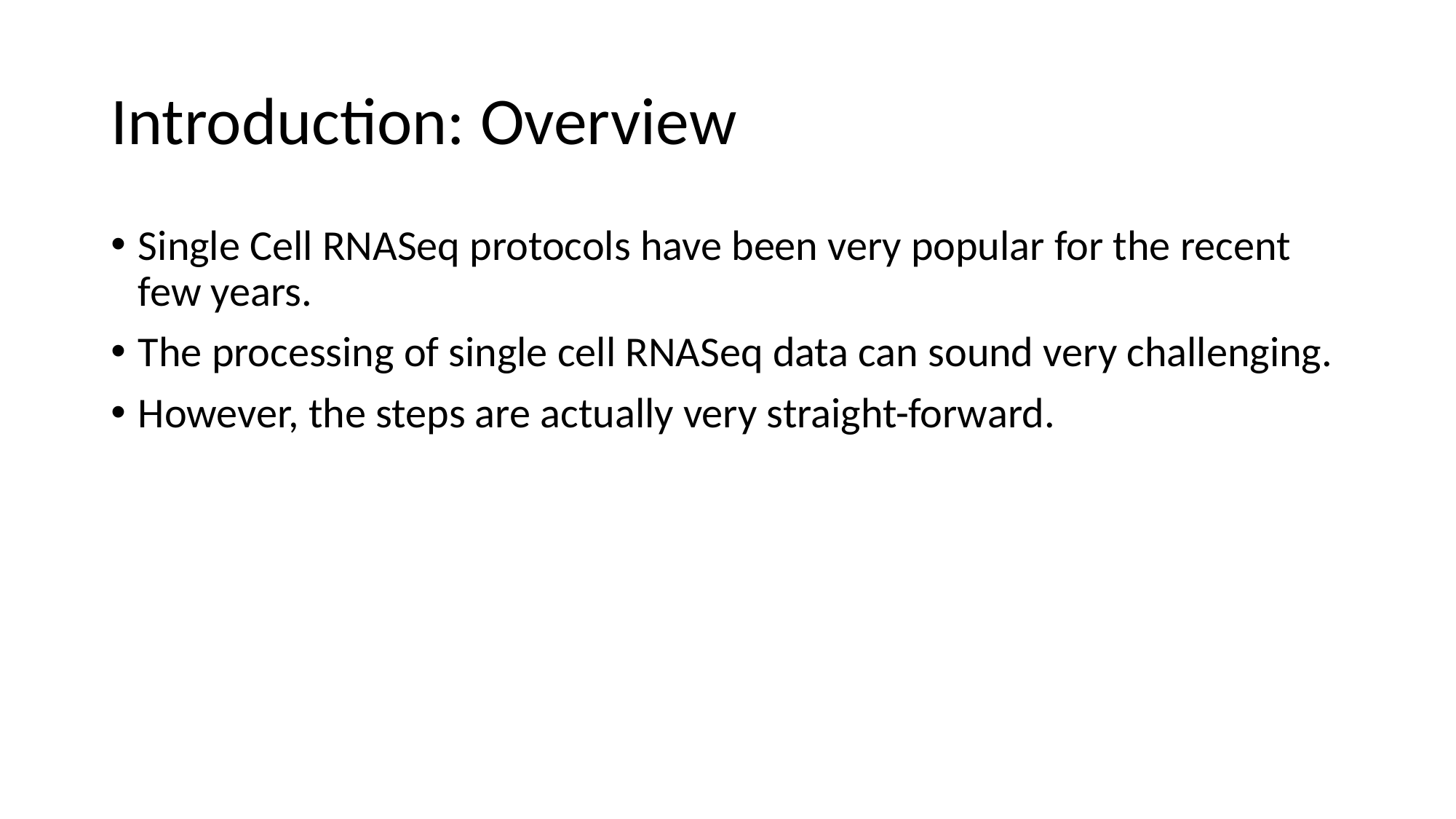

# Introduction: Overview
Single Cell RNASeq protocols have been very popular for the recent few years.
The processing of single cell RNASeq data can sound very challenging.
However, the steps are actually very straight-forward.